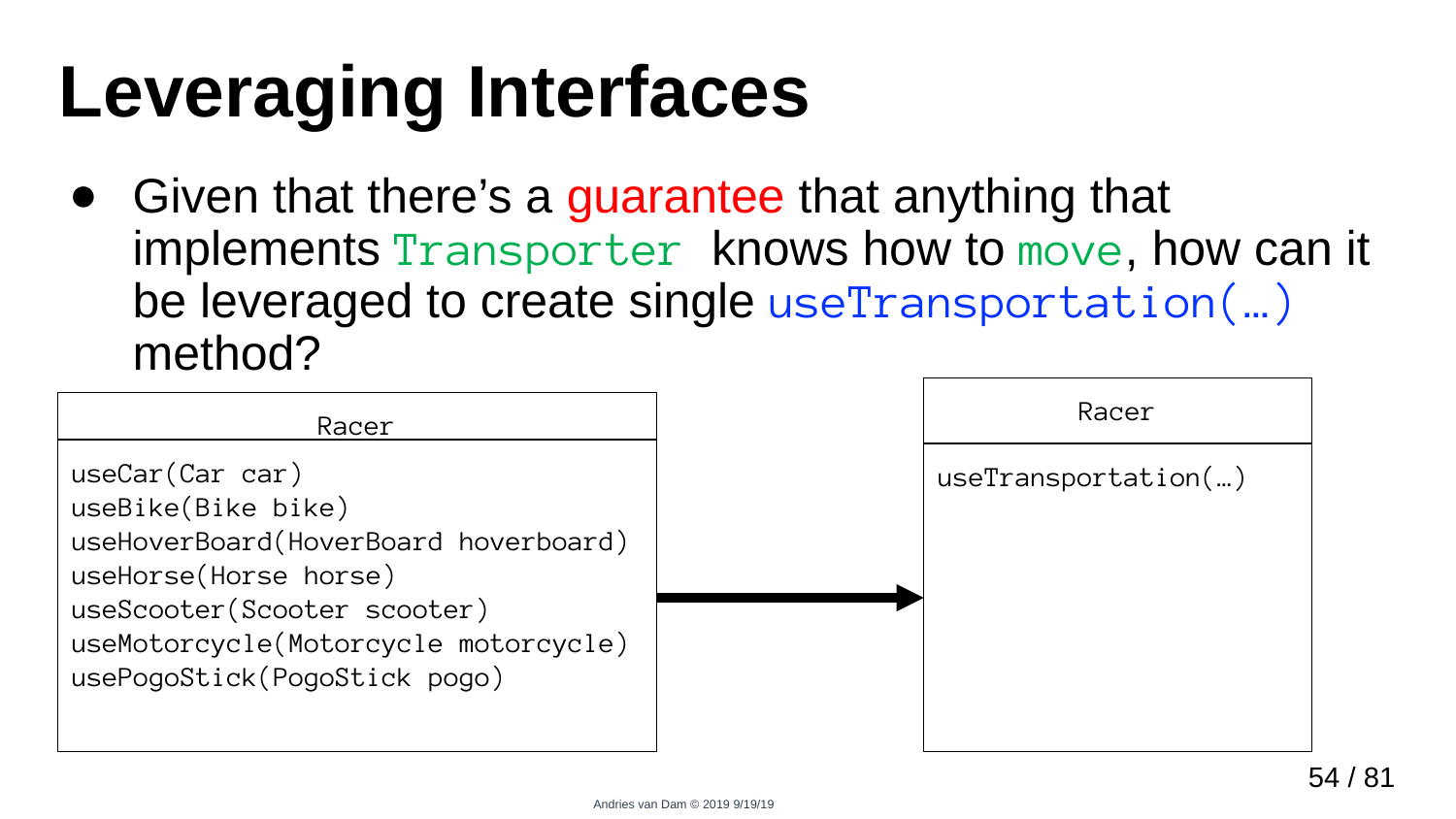

# Leveraging Interfaces
Given that there’s a guarantee that anything that implements Transporter knows how to move, how can it be leveraged to create single useTransportation(…) method?
Racer
useTransportation(…)

Racer
useCar(Car car)
useBike(Bike bike)
useHoverBoard(HoverBoard hoverboard)
useHorse(Horse horse)
useScooter(Scooter scooter)
useMotorcycle(Motorcycle motorcycle)
usePogoStick(PogoStick pogo)
54 / 81